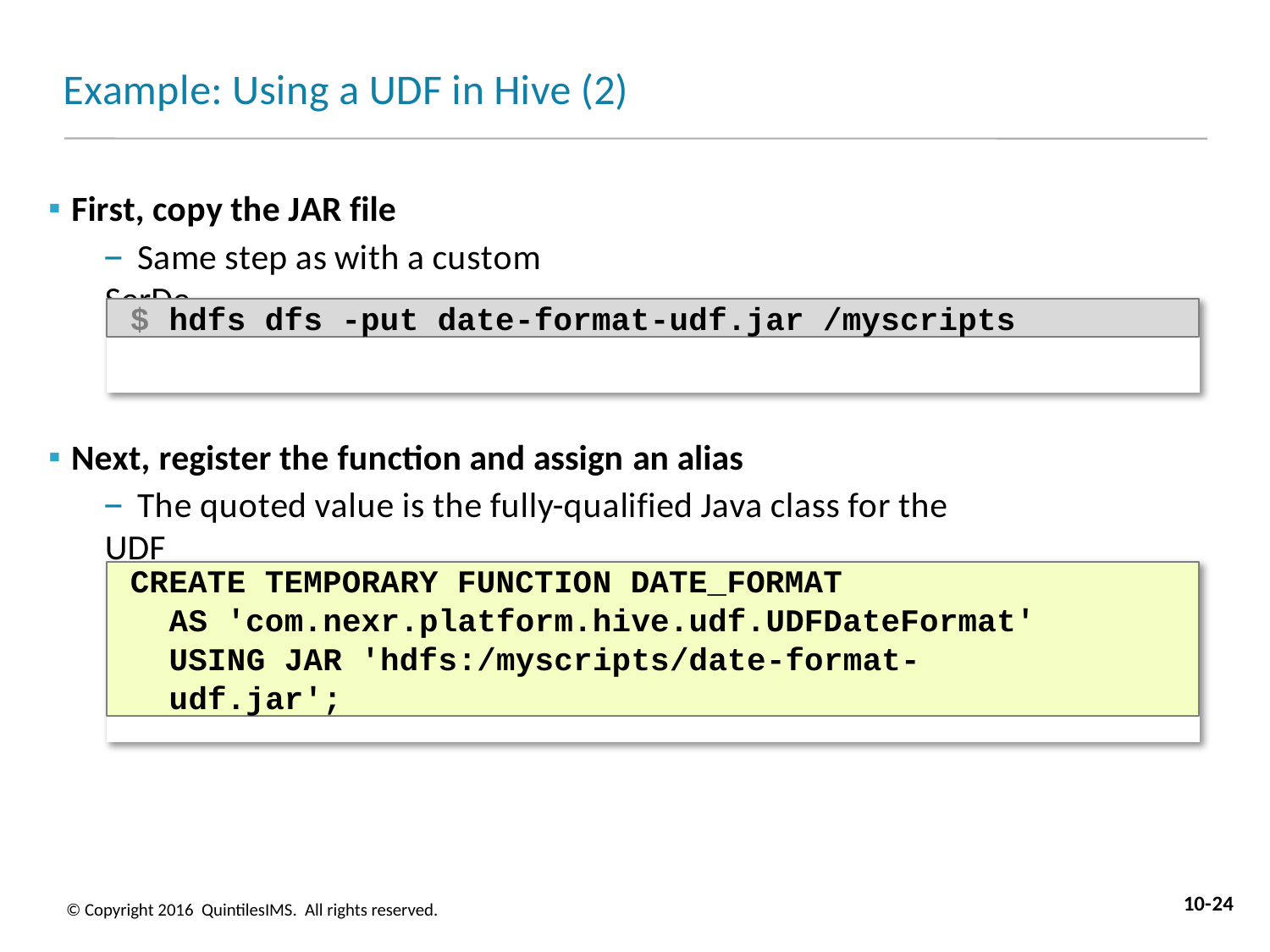

# Example: Using a UDF in Hive (2)
First, copy the JAR file
– Same step as with a custom SerDe

$ hdfs dfs -put date-format-udf.jar /myscripts
Next, register the function and assign an alias
– The quoted value is the fully-qualified Java class for the UDF

CREATE TEMPORARY FUNCTION DATE_FORMAT
AS 'com.nexr.platform.hive.udf.UDFDateFormat' USING JAR 'hdfs:/myscripts/date-format-udf.jar';
10-24
© Copyright 2016  QuintilesIMS.  All rights reserved.